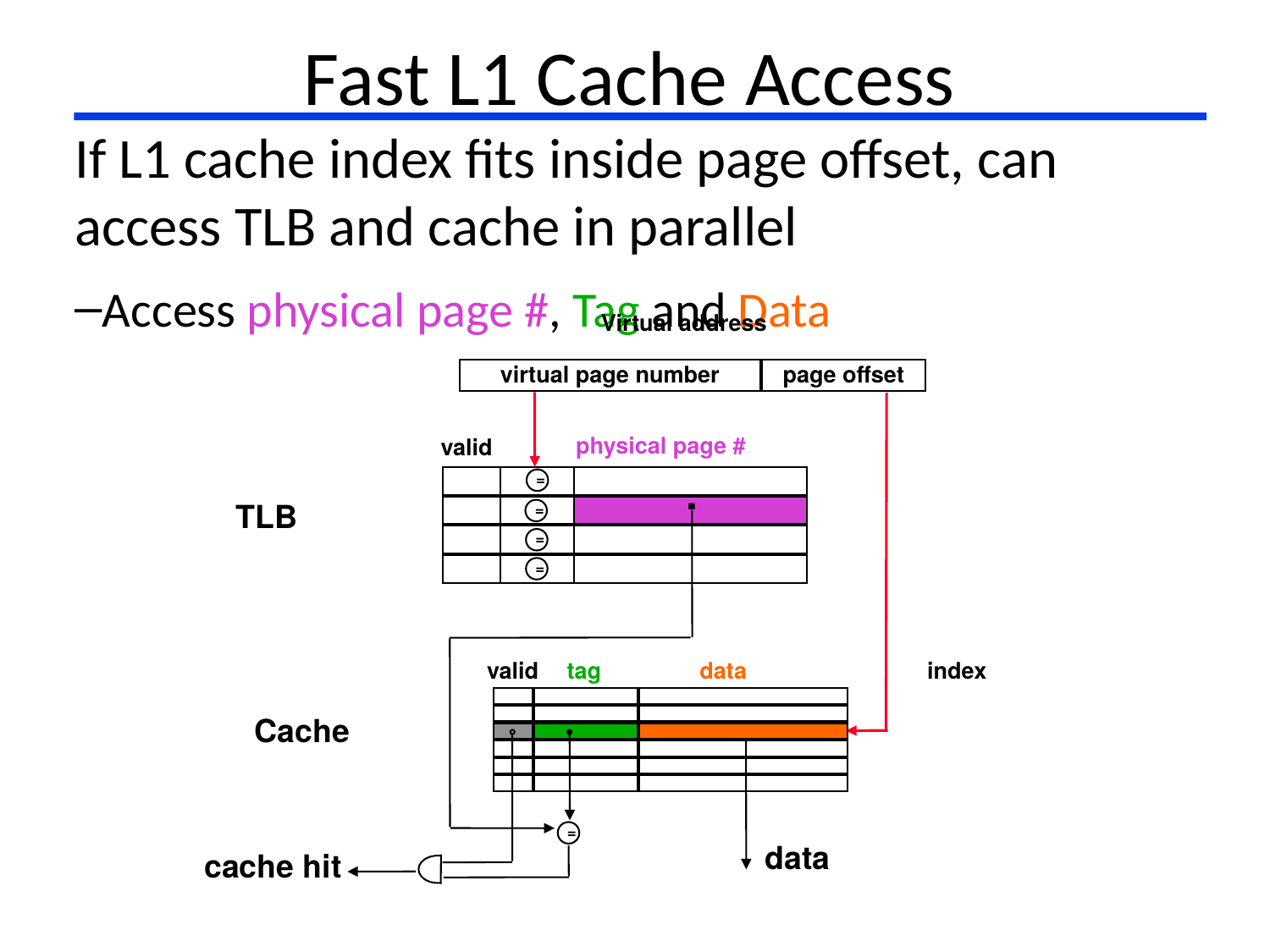

# Fast L1 Cache Access

If L1 cache index fits inside page offset, can access TLB and cache in parallel
Access physical page #, Tag and Data
Virtual address
virtual page number
page offset

physical page #
valid

=
.
TLB

=

=

=

index
valid
data
tag

Cache

=

data
cache hit